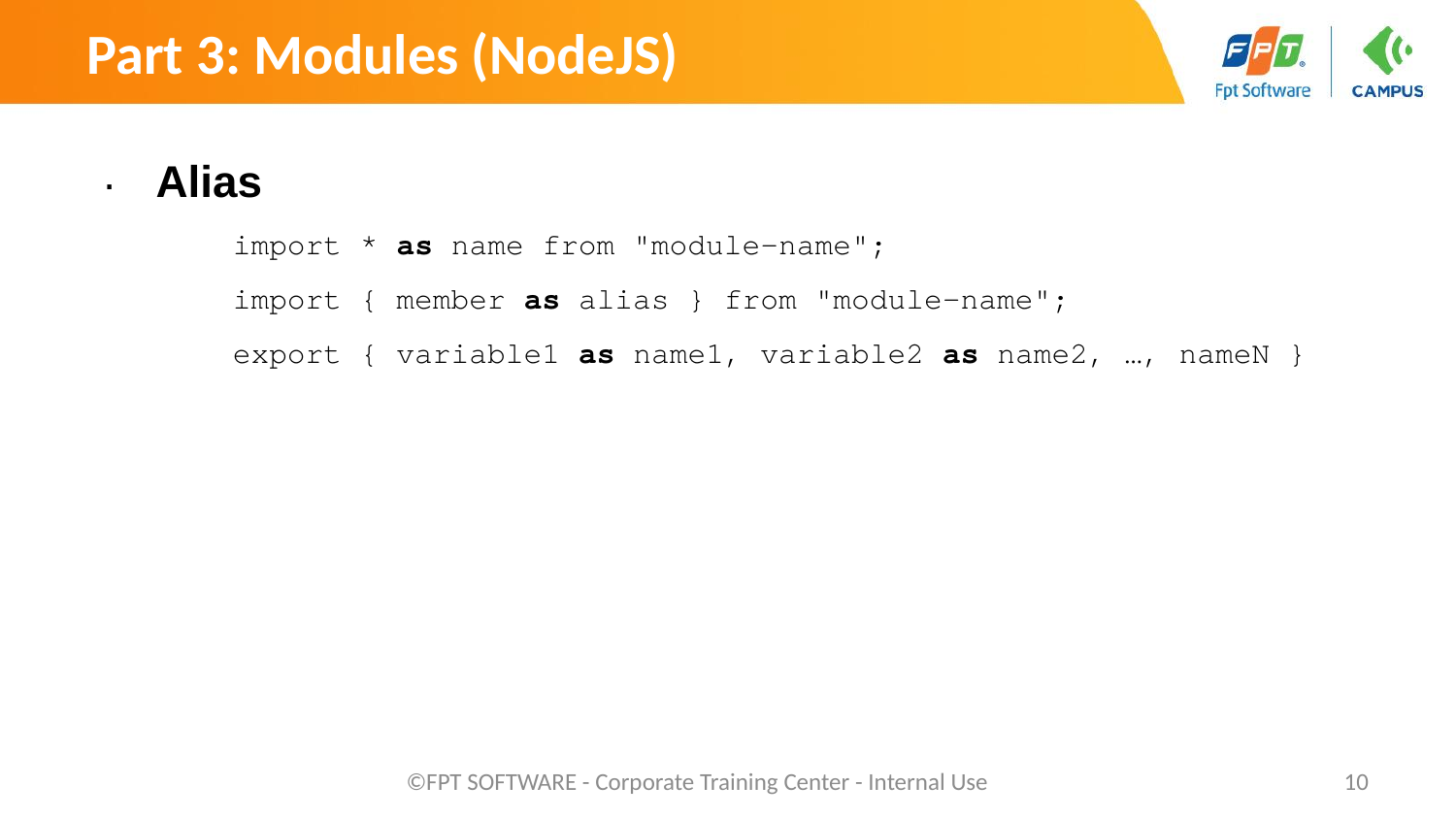

Part 3: Modules (NodeJS)
Alias
	import * as name from "module-name";
	import { member as alias } from "module-name";
	export { variable1 as name1, variable2 as name2, …, nameN }

©FPT SOFTWARE - Corporate Training Center - Internal Use
10